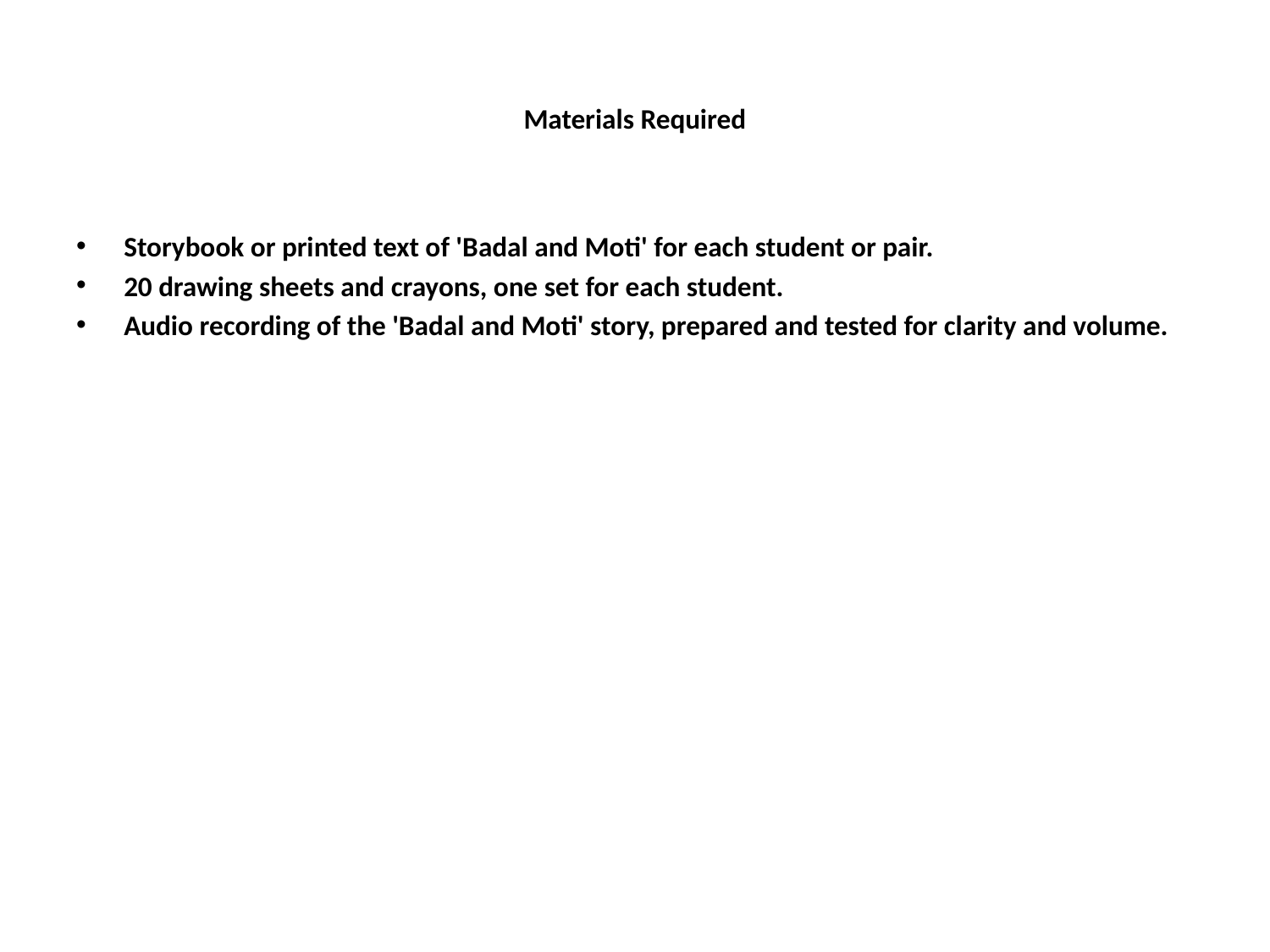

# Materials Required
Storybook or printed text of 'Badal and Moti' for each student or pair.
20 drawing sheets and crayons, one set for each student.
Audio recording of the 'Badal and Moti' story, prepared and tested for clarity and volume.